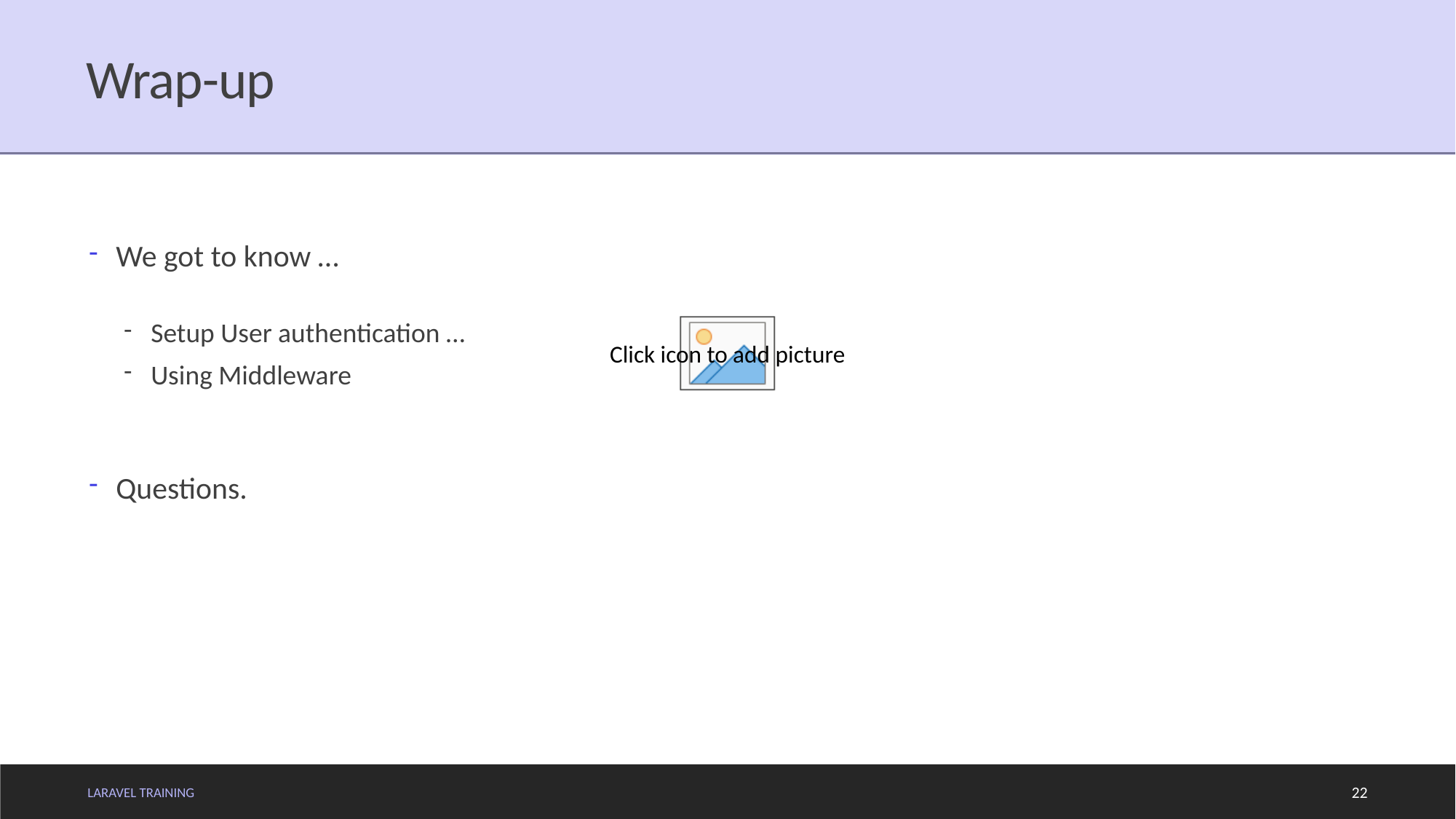

# Wrap-up

We got to know …
Setup User authentication …
Using Middleware

Questions.

LARAVEL TRAINING
22